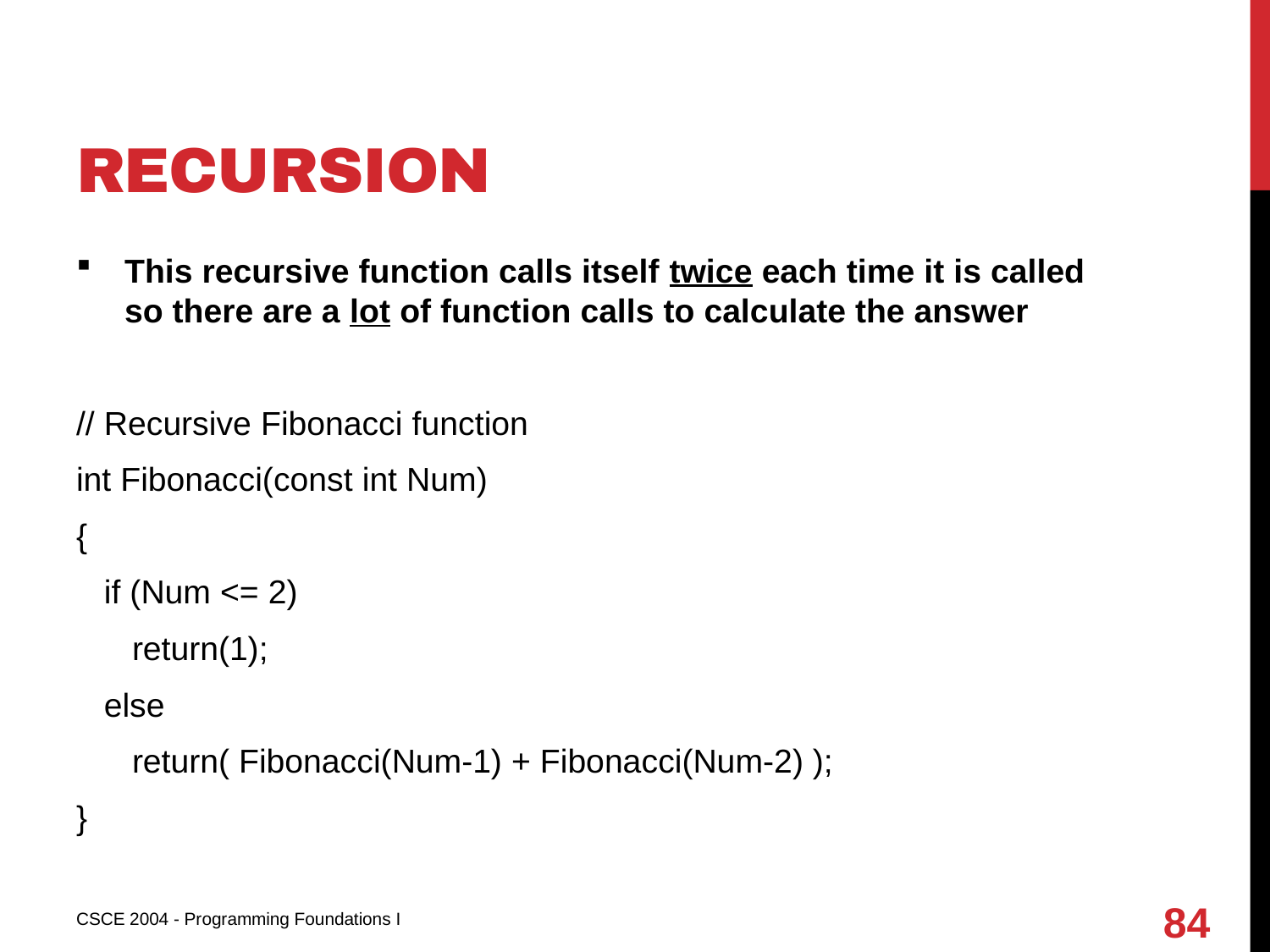

# recursion
This recursive function calls itself twice each time it is called so there are a lot of function calls to calculate the answer

// Recursive Fibonacci function
int Fibonacci(const int Num)
{
   if (Num <= 2)
      return(1);
   else
      return( Fibonacci(Num-1) + Fibonacci(Num-2) );
}
84
CSCE 2004 - Programming Foundations I